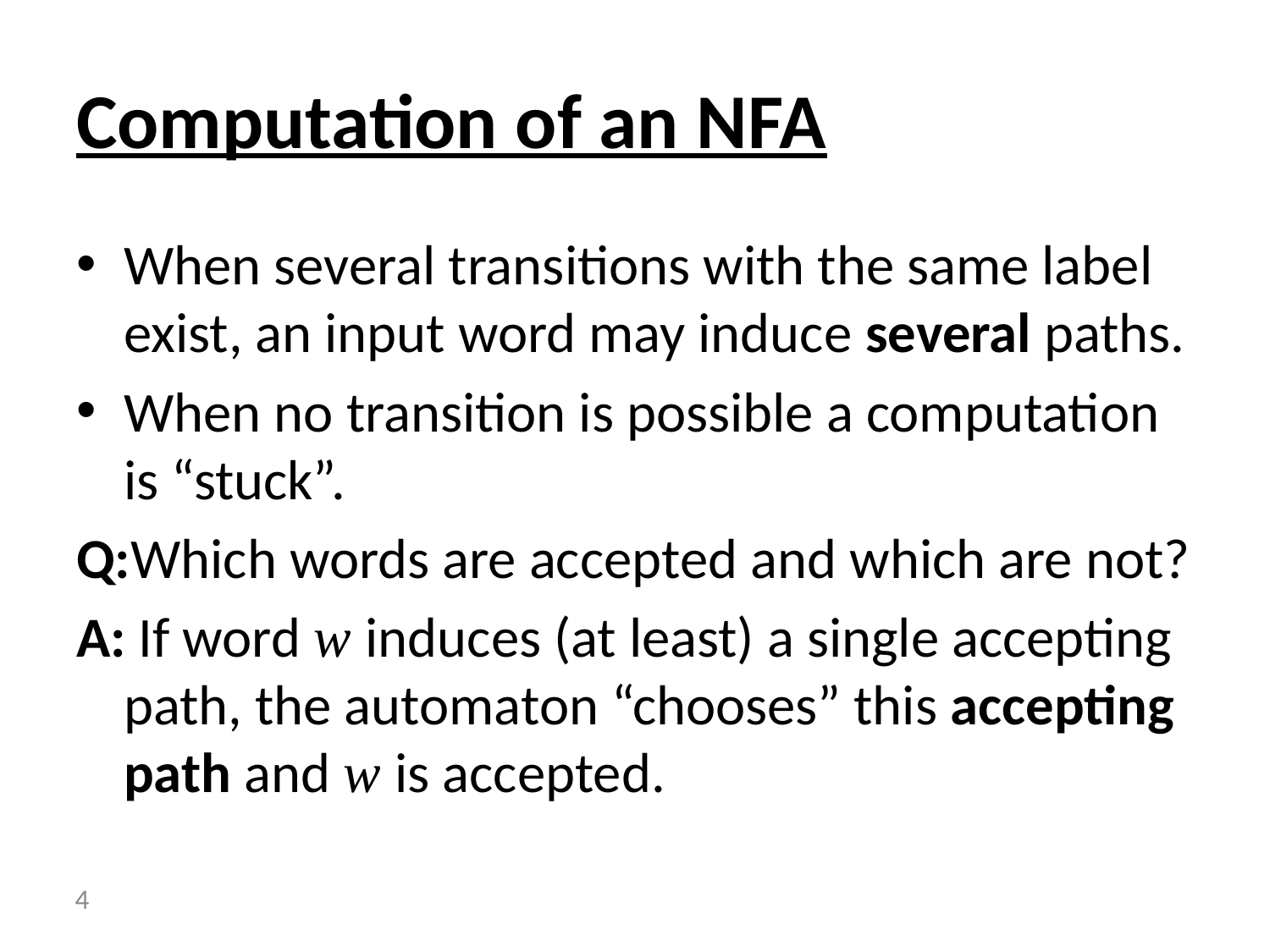

# Computation of an NFA
When several transitions with the same label exist, an input word may induce several paths.
When no transition is possible a computation is “stuck”.
Q:Which words are accepted and which are not?
A: If word w induces (at least) a single accepting path, the automaton “chooses” this accepting path and w is accepted.

  4